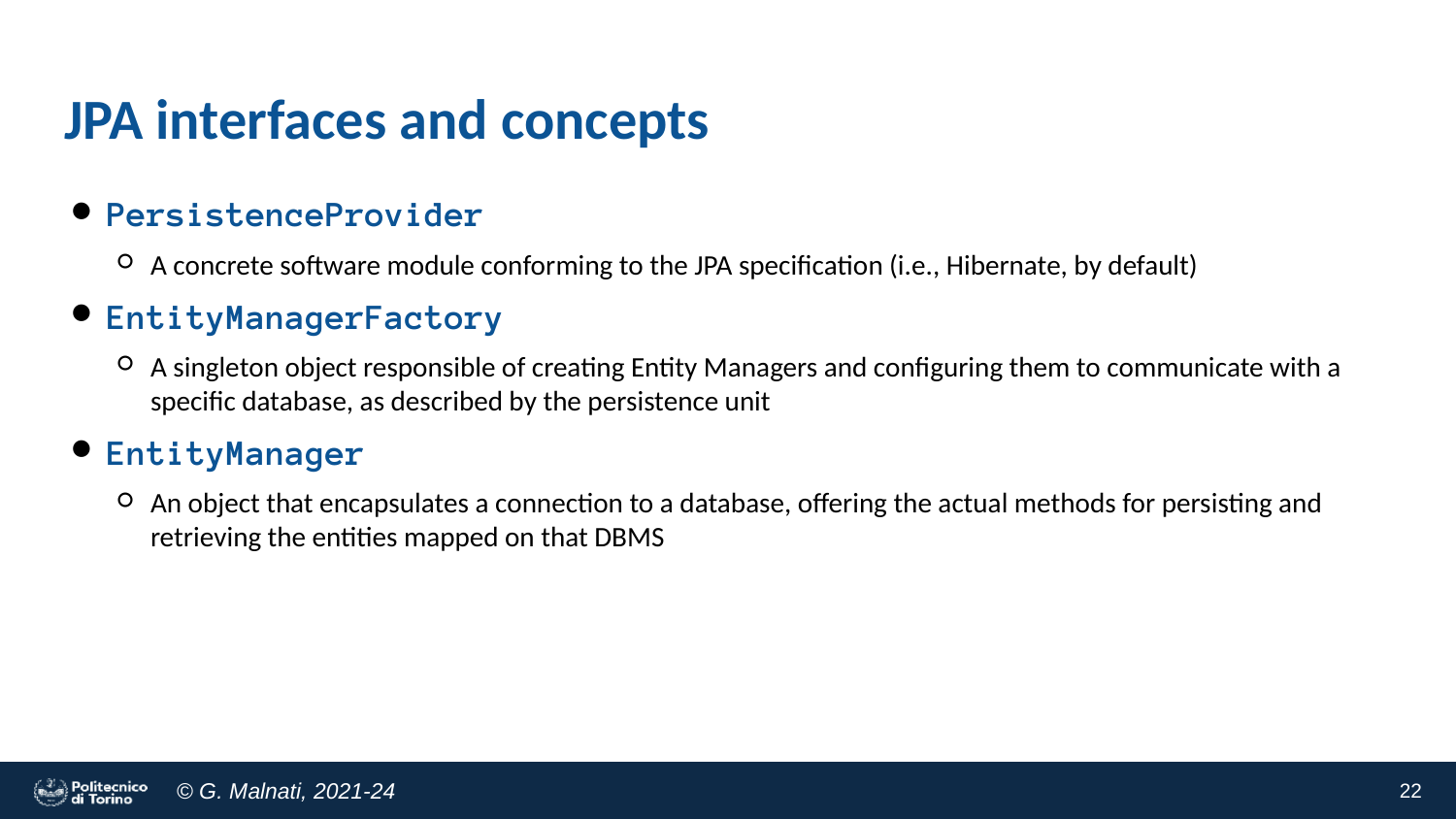

# JPA interfaces and concepts
PersistenceProvider
A concrete software module conforming to the JPA specification (i.e., Hibernate, by default)
EntityManagerFactory
A singleton object responsible of creating Entity Managers and configuring them to communicate with a specific database, as described by the persistence unit
EntityManager
An object that encapsulates a connection to a database, offering the actual methods for persisting and retrieving the entities mapped on that DBMS
22